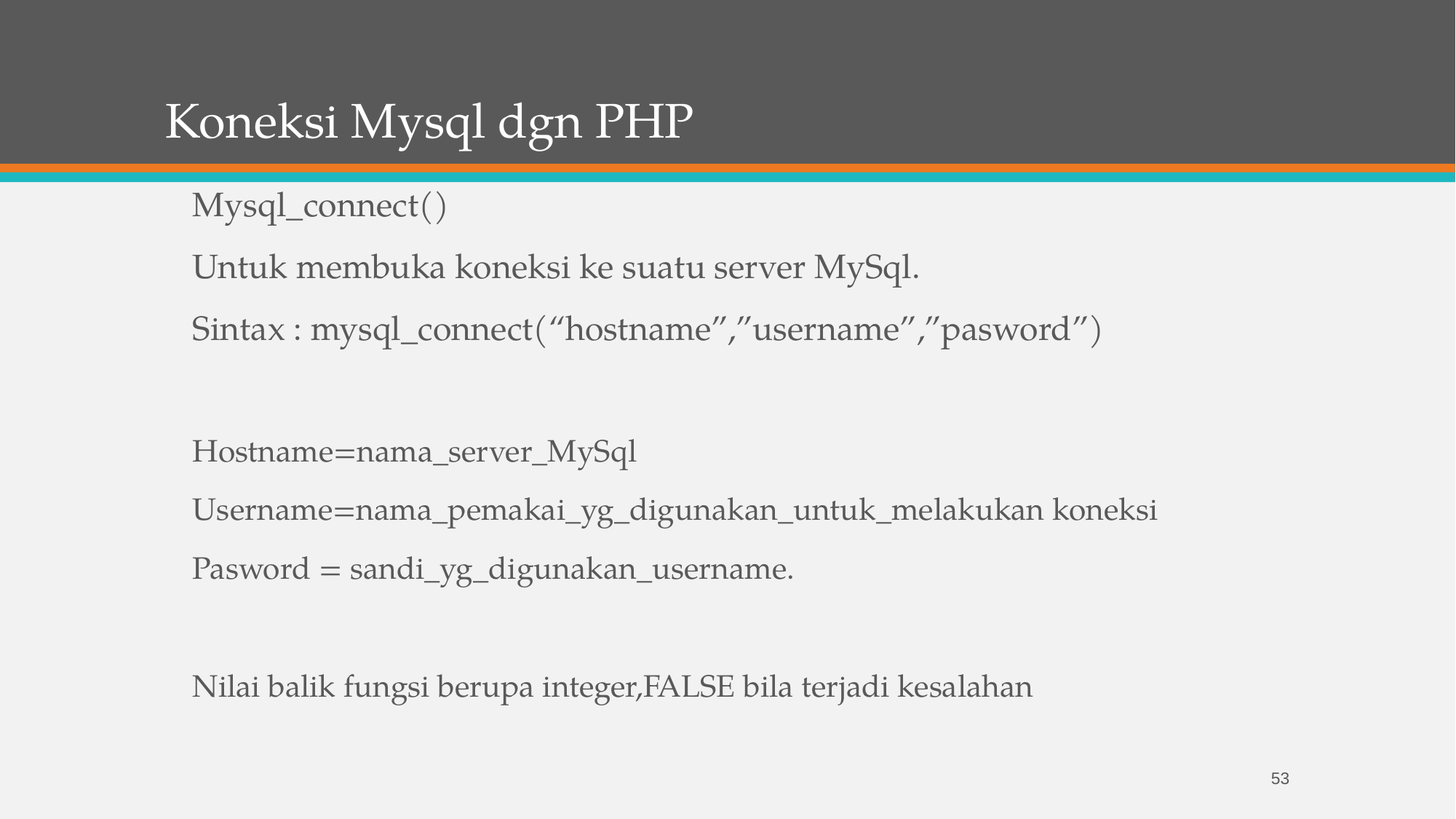

# Koneksi Mysql dgn PHP
Mysql_connect()
Untuk membuka koneksi ke suatu server MySql.
Sintax : mysql_connect(“hostname”,”username”,”pasword”)

Hostname=nama_server_MySql
Username=nama_pemakai_yg_digunakan_untuk_melakukan koneksi
Pasword = sandi_yg_digunakan_username.

Nilai balik fungsi berupa integer,FALSE bila terjadi kesalahan
53